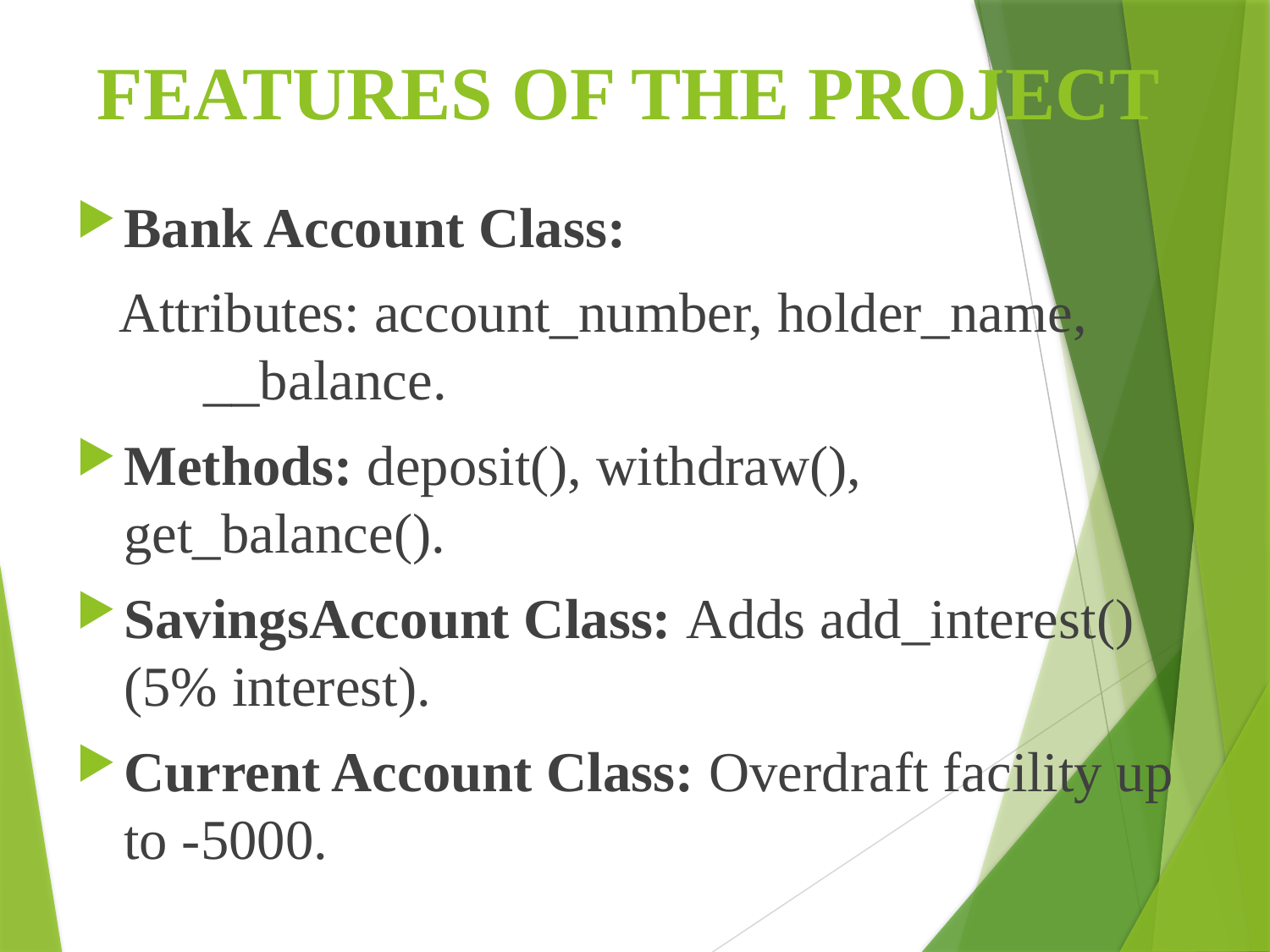

# FEATURES OF THE PROJECT
Bank Account Class:
   Attributes: account_number, holder_name,  	__balance.
Methods: deposit(), withdraw(), get_balance().
SavingsAccount Class: Adds add_interest() (5% interest).
Current Account Class: Overdraft facility up to -5000.